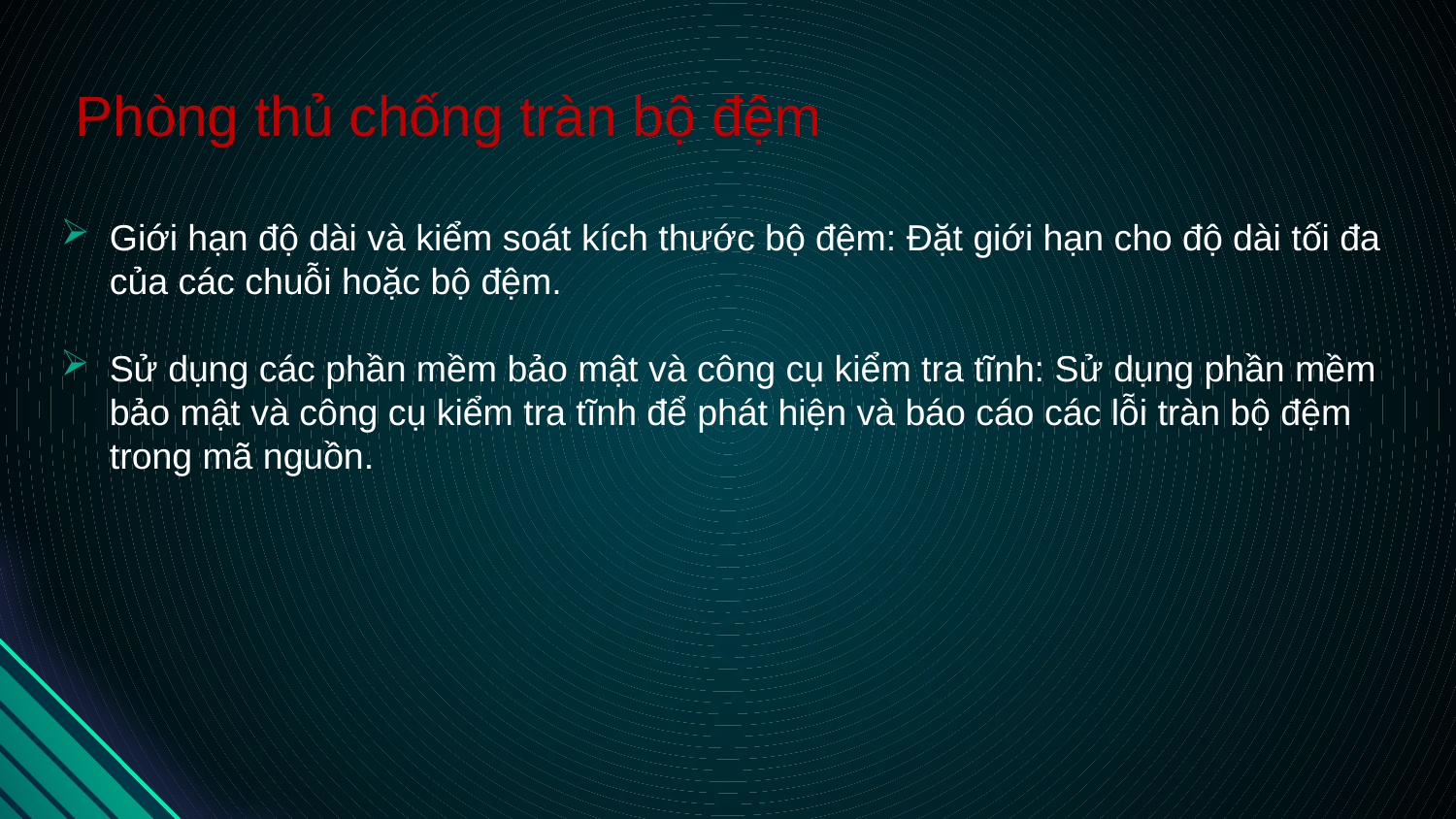

# Phòng thủ chống tràn bộ đệm
Giới hạn độ dài và kiểm soát kích thước bộ đệm: Đặt giới hạn cho độ dài tối đa của các chuỗi hoặc bộ đệm.

Sử dụng các phần mềm bảo mật và công cụ kiểm tra tĩnh: Sử dụng phần mềm bảo mật và công cụ kiểm tra tĩnh để phát hiện và báo cáo các lỗi tràn bộ đệm trong mã nguồn.